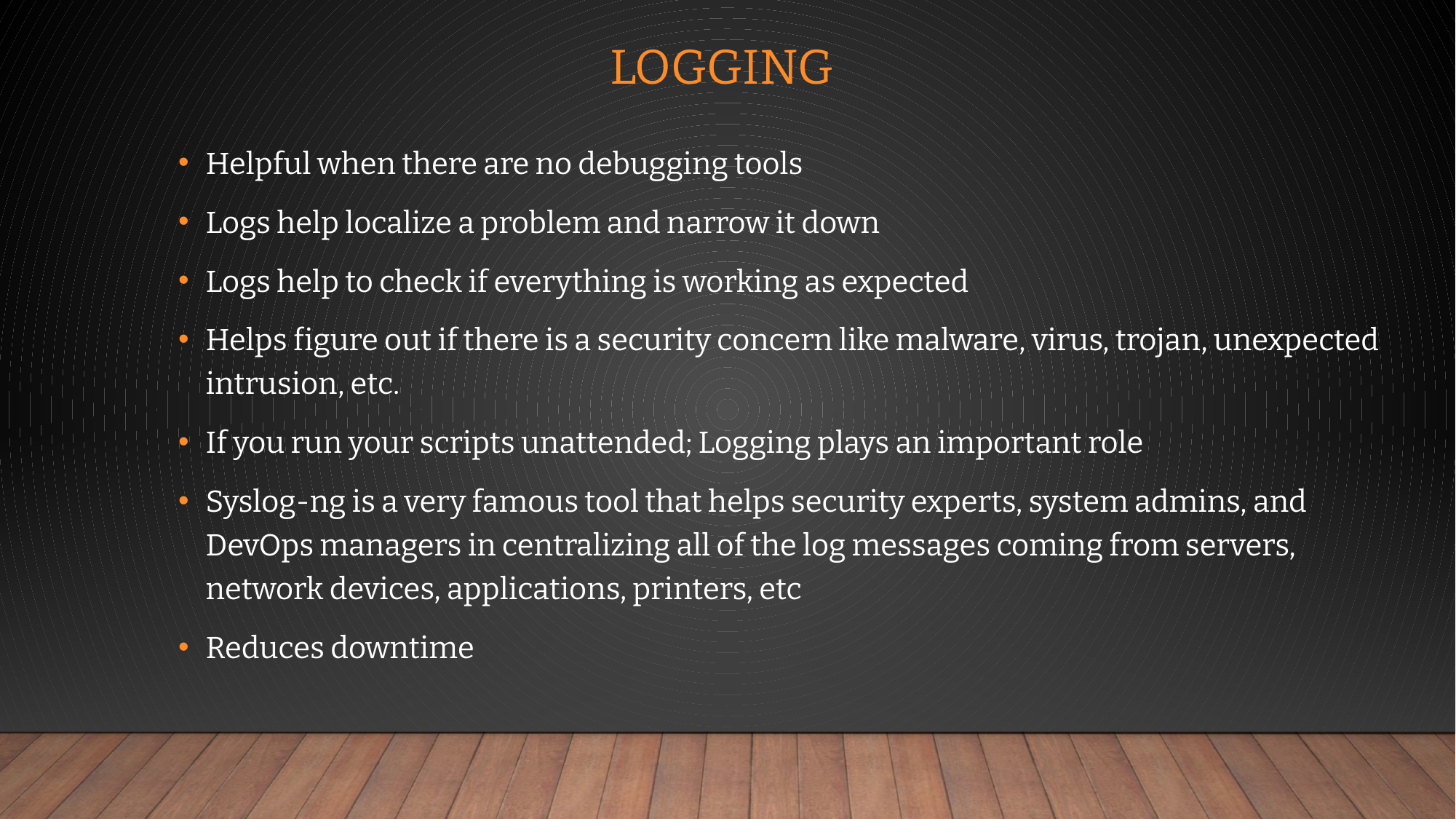

# logging
Helpful when there are no debugging tools
Logs help localize a problem and narrow it down
Logs help to check if everything is working as expected
Helps figure out if there is a security concern like malware, virus, trojan, unexpected intrusion, etc.
If you run your scripts unattended; Logging plays an important role
Syslog-ng is a very famous tool that helps security experts, system admins, and DevOps managers in centralizing all of the log messages coming from servers, network devices, applications, printers, etc
Reduces downtime